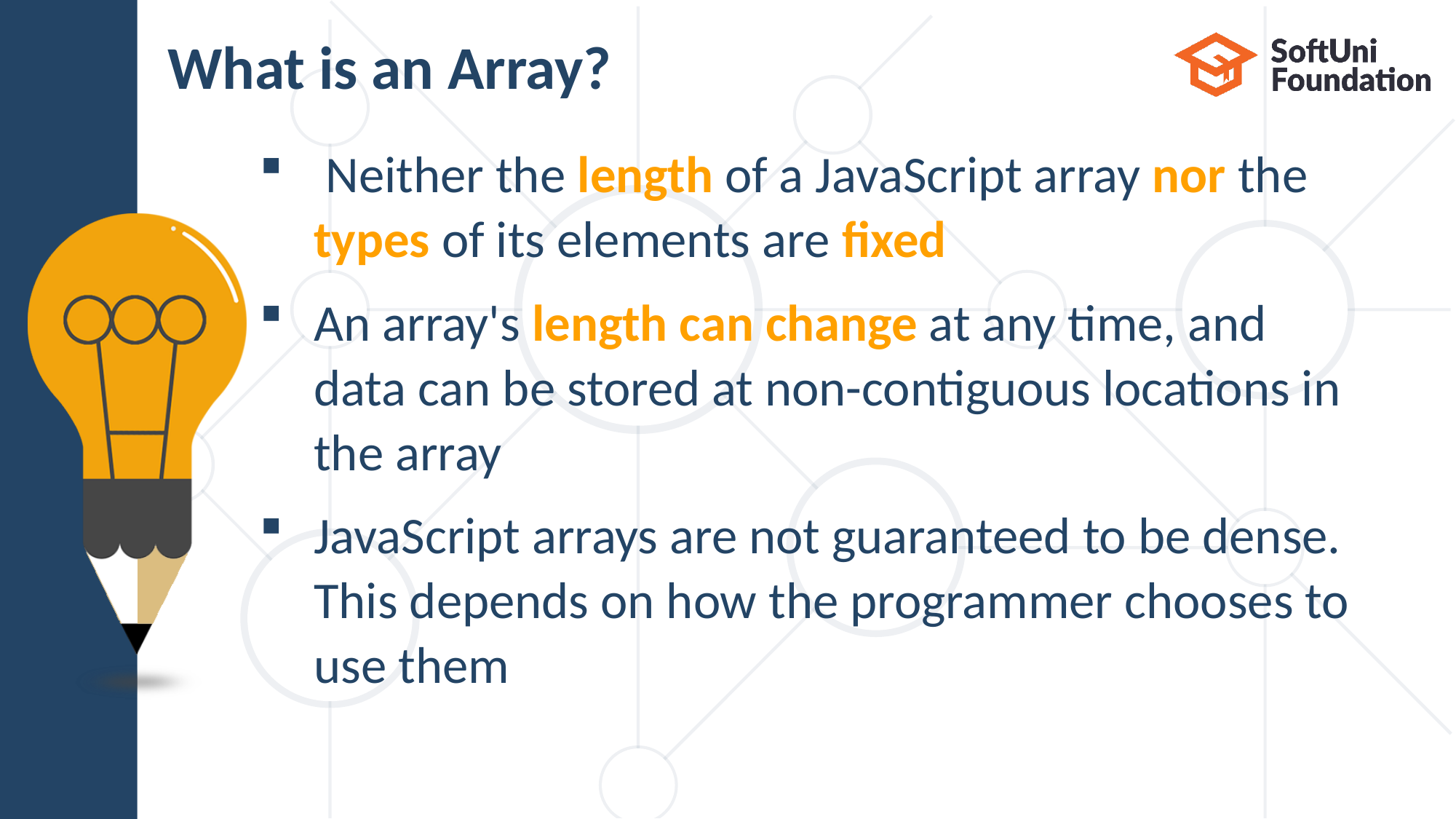

# What is an Array?
 Neither the length of a JavaScript array nor the
types of its elements are fixed
An array's length can change at any time, and
data can be stored at non-contiguous locations in
the array
JavaScript arrays are not guaranteed to be dense.
This depends on how the programmer chooses to
use them